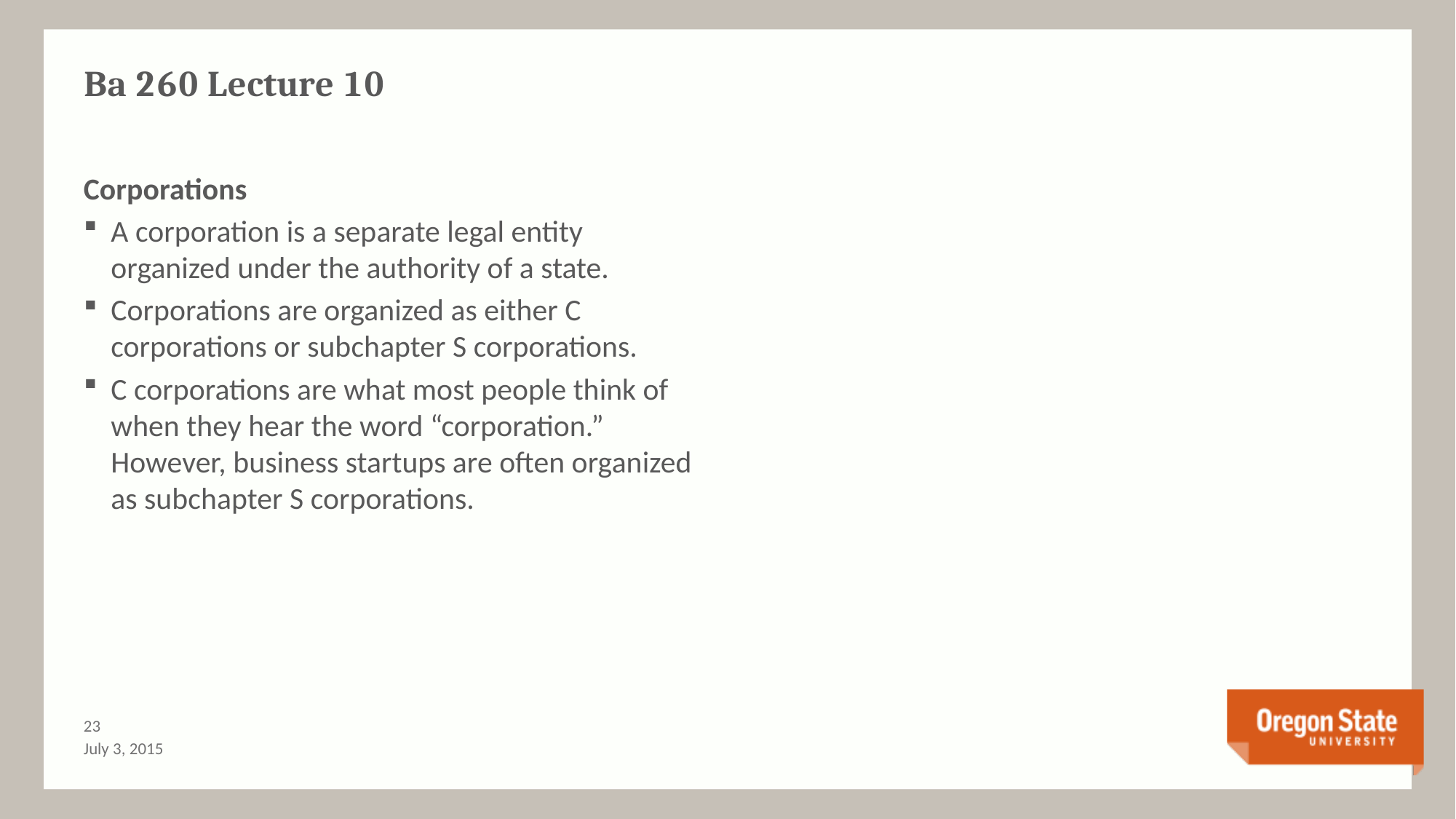

# Ba 260 Lecture 10
Corporations
A corporation is a separate legal entity organized under the authority of a state.
Corporations are organized as either C corporations or subchapter S corporations.
C corporations are what most people think of when they hear the word “corporation.” However, business startups are often organized as subchapter S corporations.
23
July 3, 2015